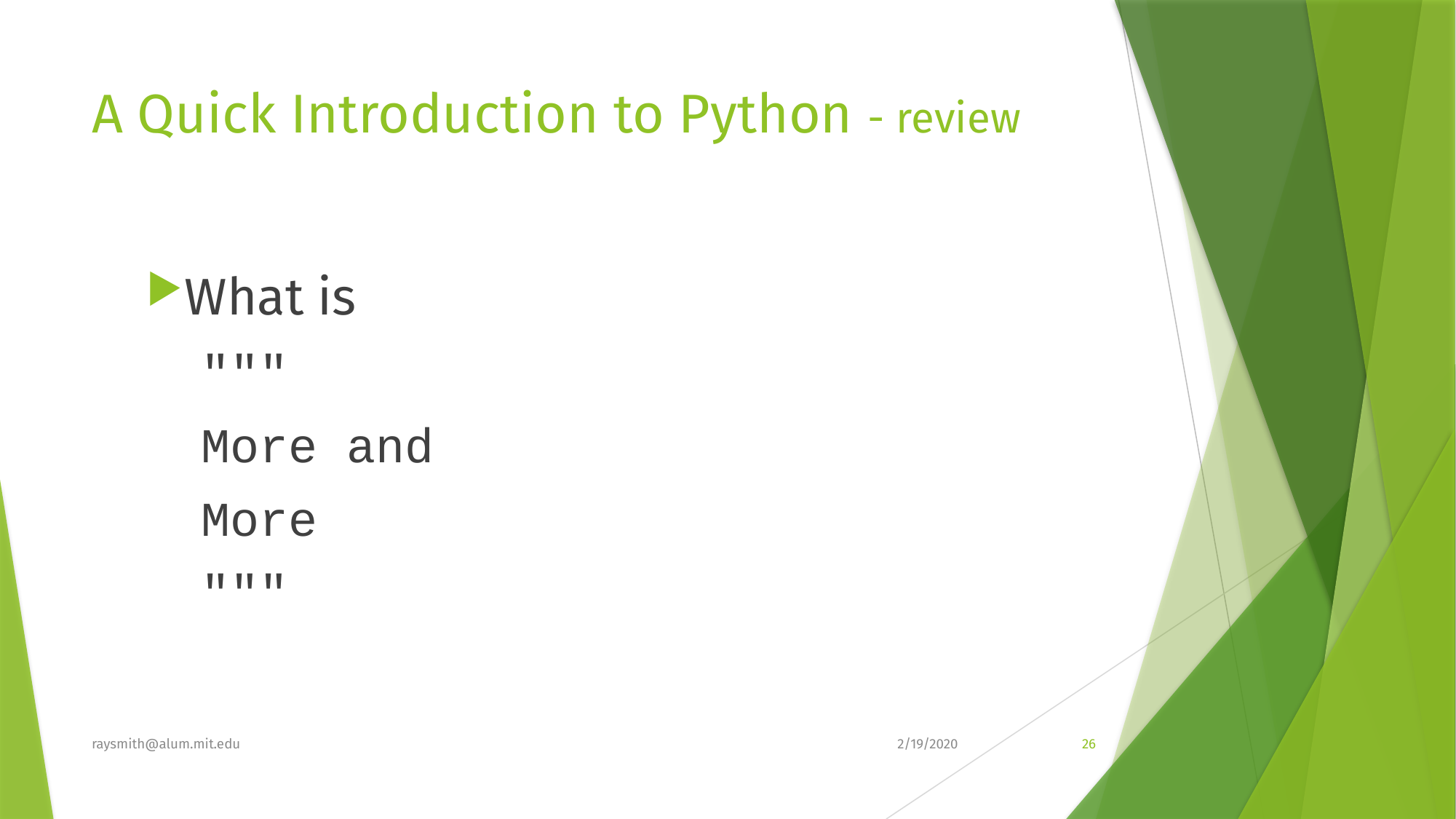

# A Quick Introduction to Python - review
What is
"""
More and
More
"""
raysmith@alum.mit.edu
2/19/2020
26